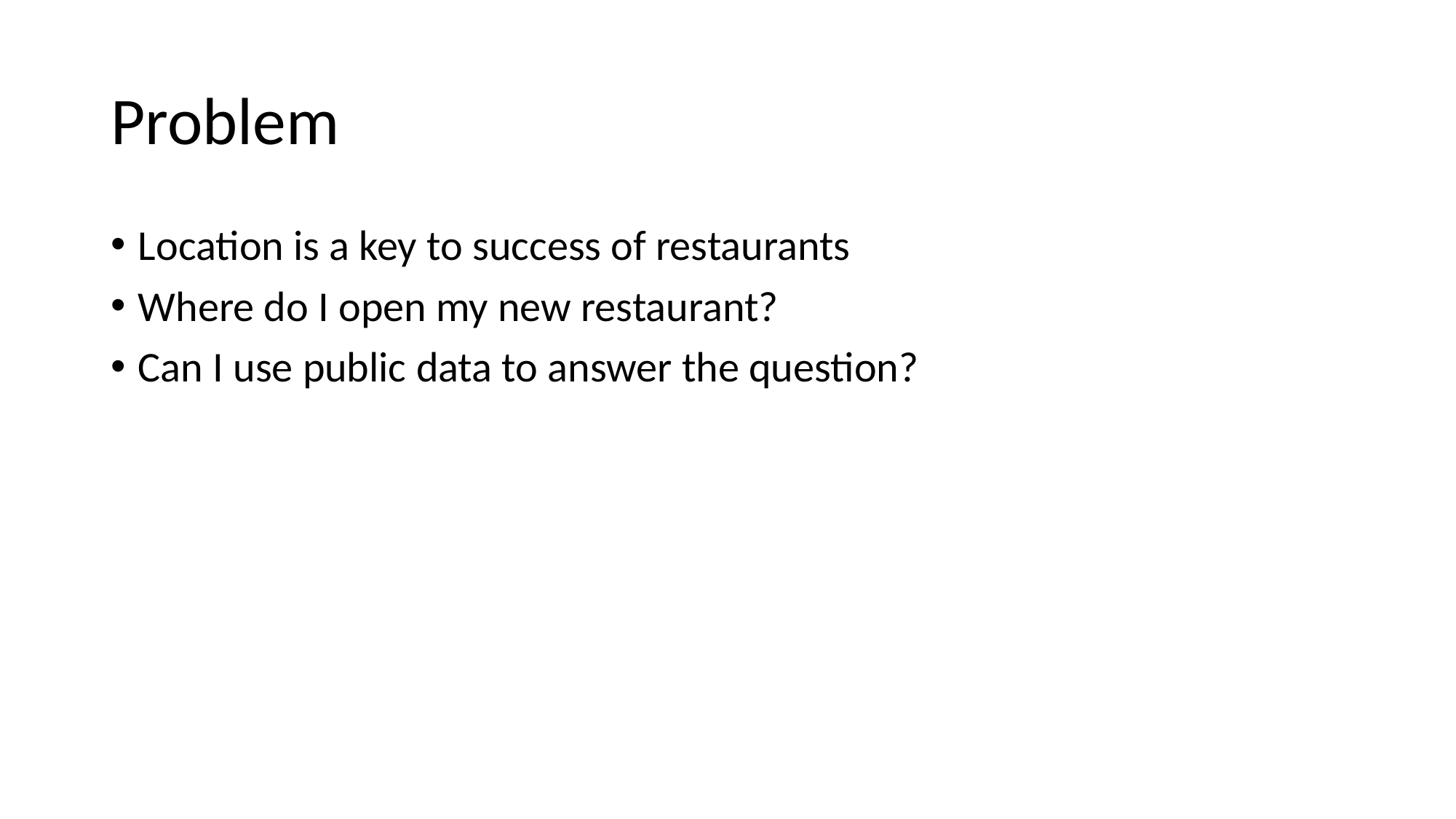

# Problem
Location is a key to success of restaurants
Where do I open my new restaurant?
Can I use public data to answer the question?